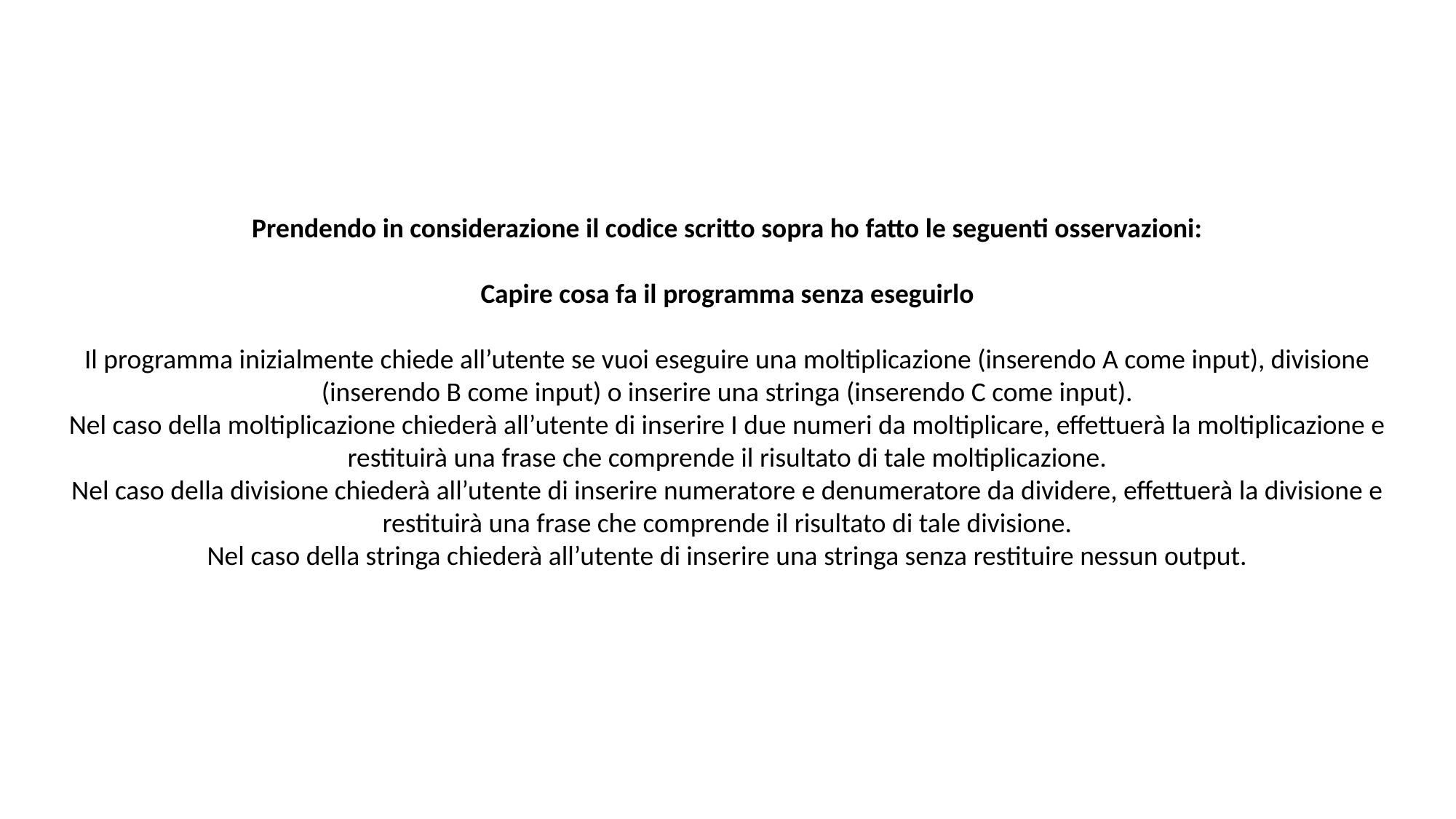

Prendendo in considerazione il codice scritto sopra ho fatto le seguenti osservazioni:

Capire cosa fa il programma senza eseguirlo

Il programma inizialmente chiede all’utente se vuoi eseguire una moltiplicazione (inserendo A come input), divisione (inserendo B come input) o inserire una stringa (inserendo C come input).
Nel caso della moltiplicazione chiederà all’utente di inserire I due numeri da moltiplicare, effettuerà la moltiplicazione e restituirà una frase che comprende il risultato di tale moltiplicazione.
Nel caso della divisione chiederà all’utente di inserire numeratore e denumeratore da dividere, effettuerà la divisione e restituirà una frase che comprende il risultato di tale divisione.
Nel caso della stringa chiederà all’utente di inserire una stringa senza restituire nessun output.